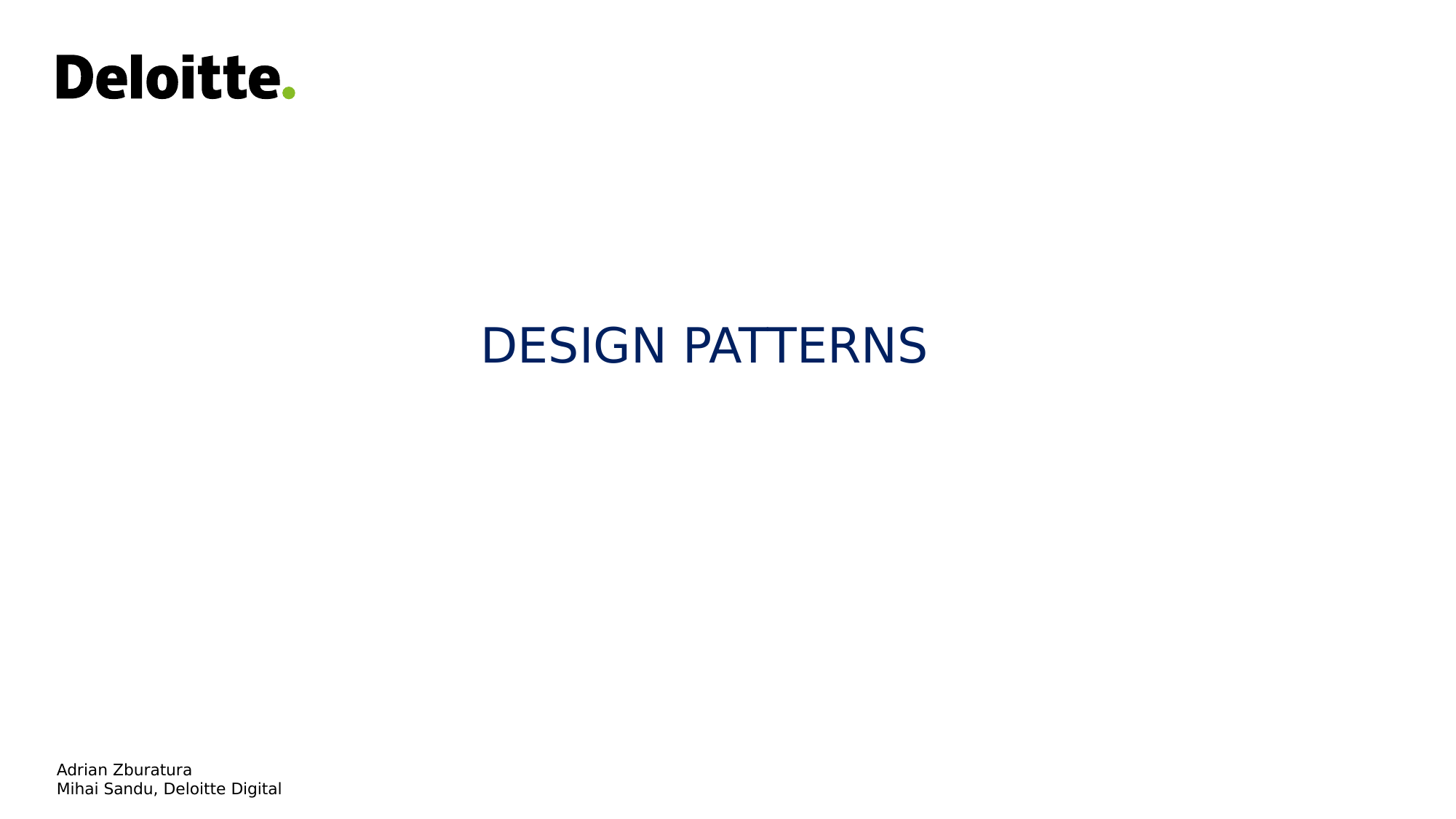

DESIGN PATTERNS
Adrian Zburatura
Mihai Sandu, Deloitte Digital